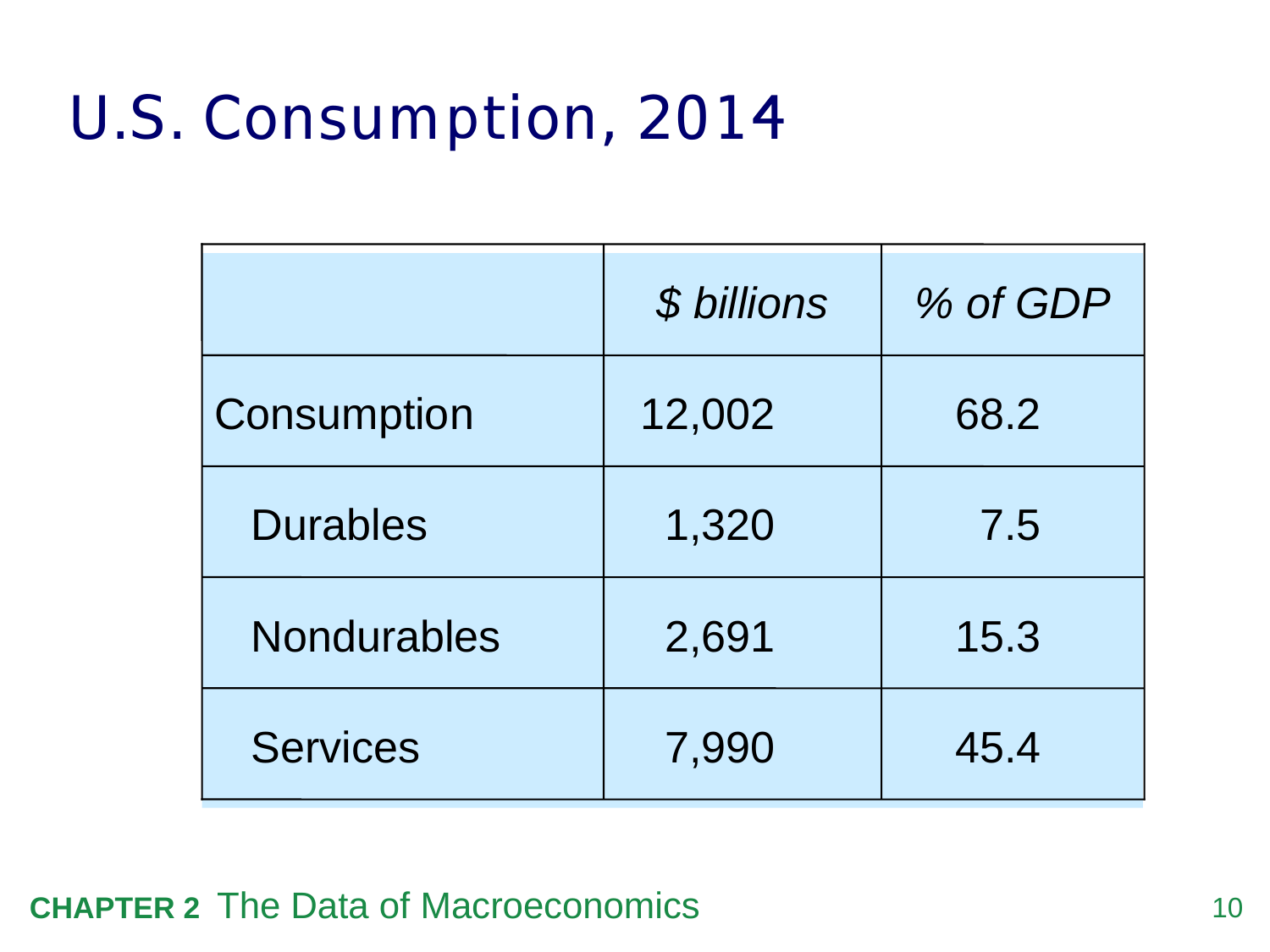

U.S. Consumption, 2014

$ billions

% of GDP

Consumption

   Durables

   Nondurables

   Services

	12,002
	68.2
	1,320
	2,691
	7,990
	7.5
	15.3
	45.4